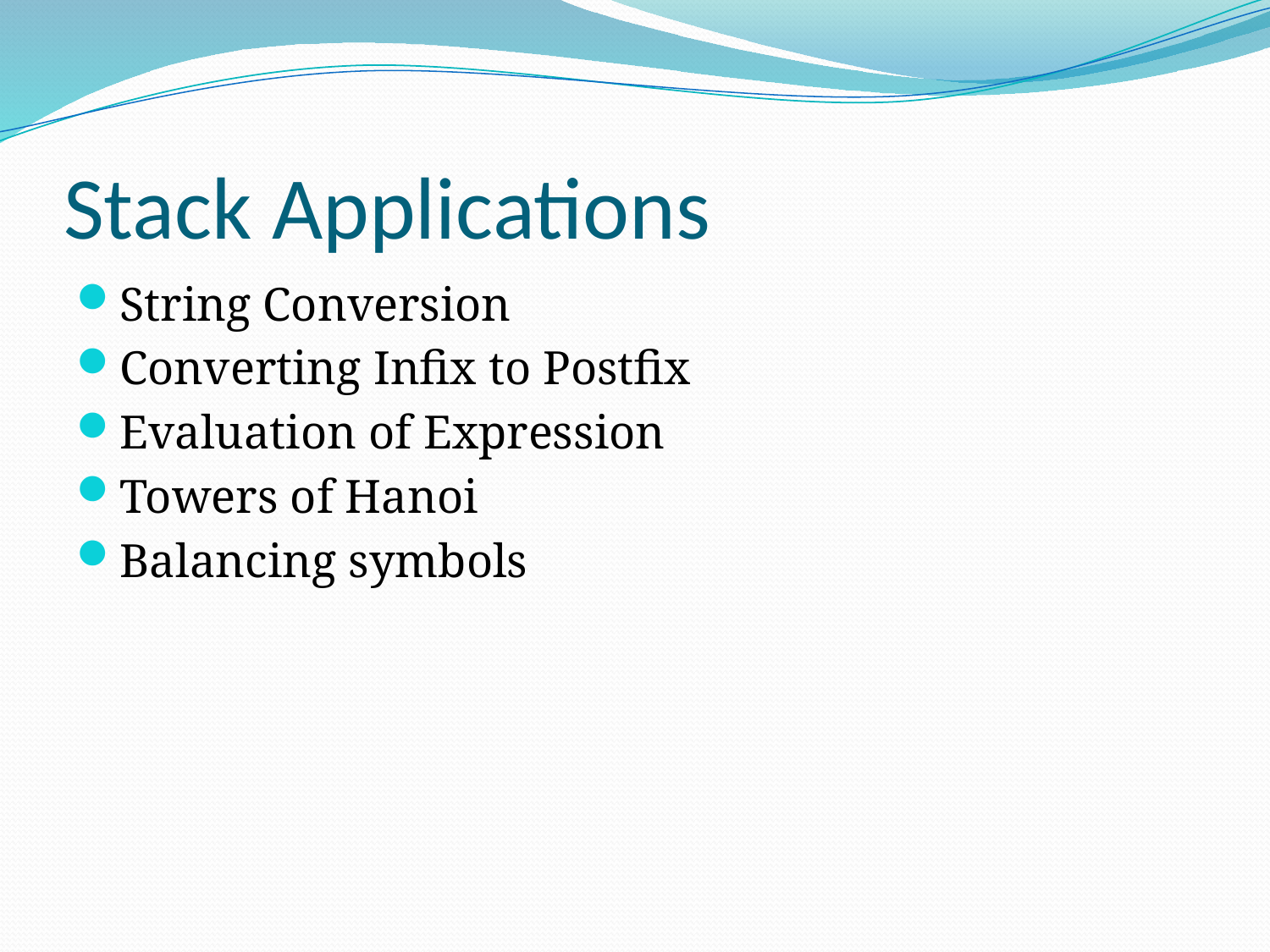

# Stack Applications
String Conversion
Converting Infix to Postfix
Evaluation of Expression
Towers of Hanoi
Balancing symbols